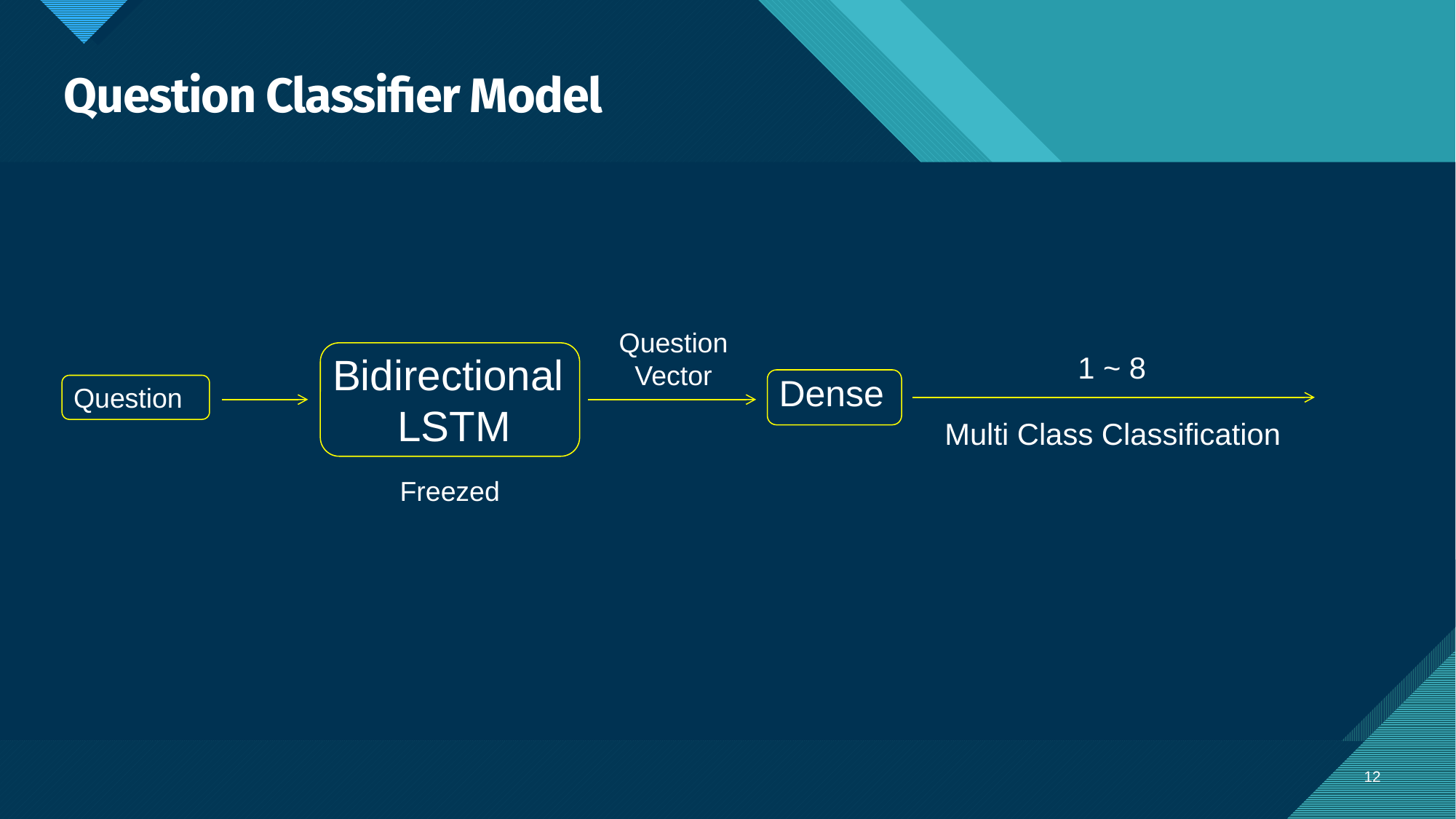

# Question Classifier Model
Question
Vector
Bidirectional
LSTM

1 ~ 8
Dense

Question

Multi Class Classification
Freezed
12